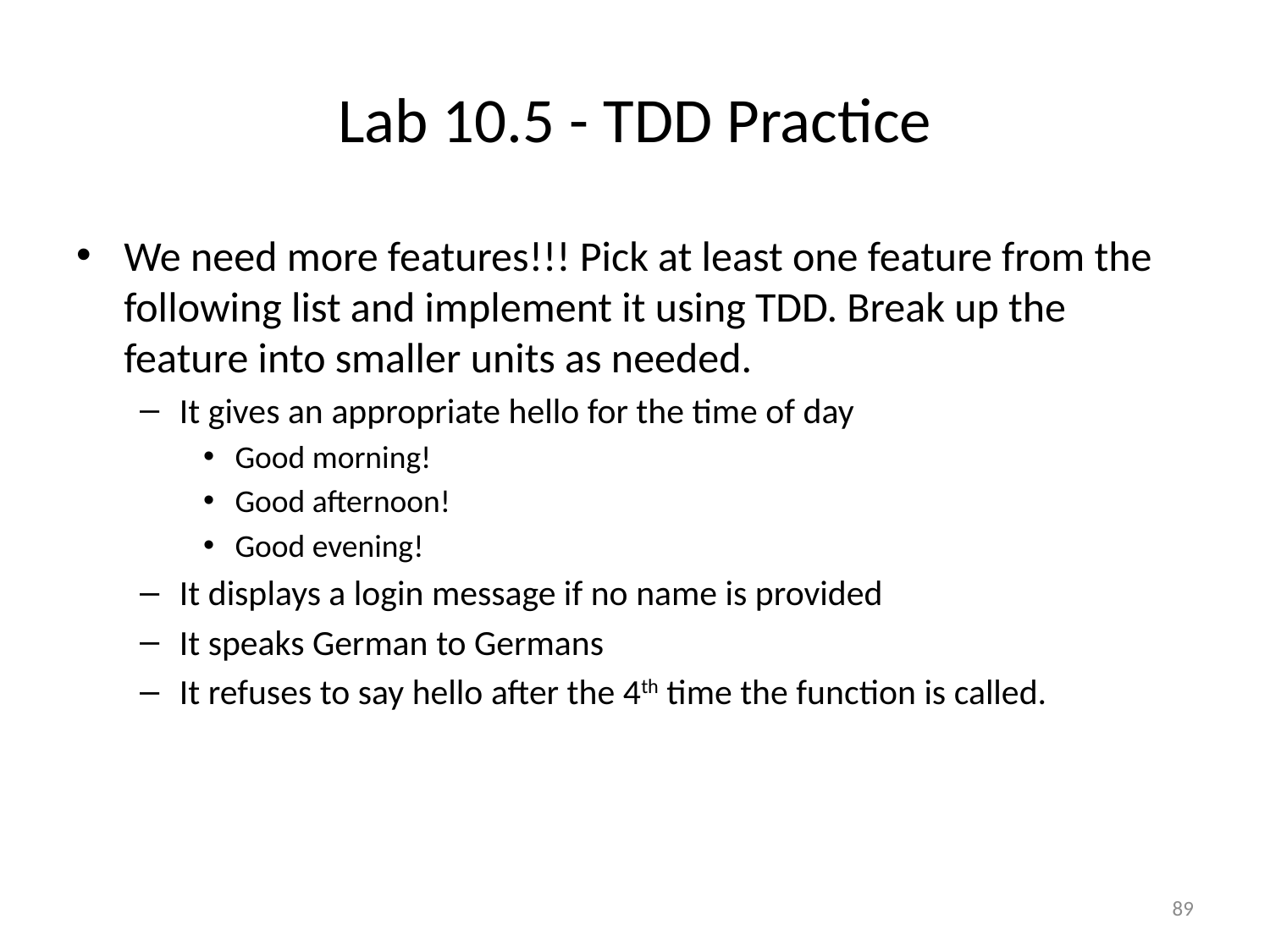

# Lab 10.5 - TDD Practice
We need more features!!! Pick at least one feature from the following list and implement it using TDD. Break up the feature into smaller units as needed.
It gives an appropriate hello for the time of day
Good morning!
Good afternoon!
Good evening!
It displays a login message if no name is provided
It speaks German to Germans
It refuses to say hello after the 4th time the function is called.
89